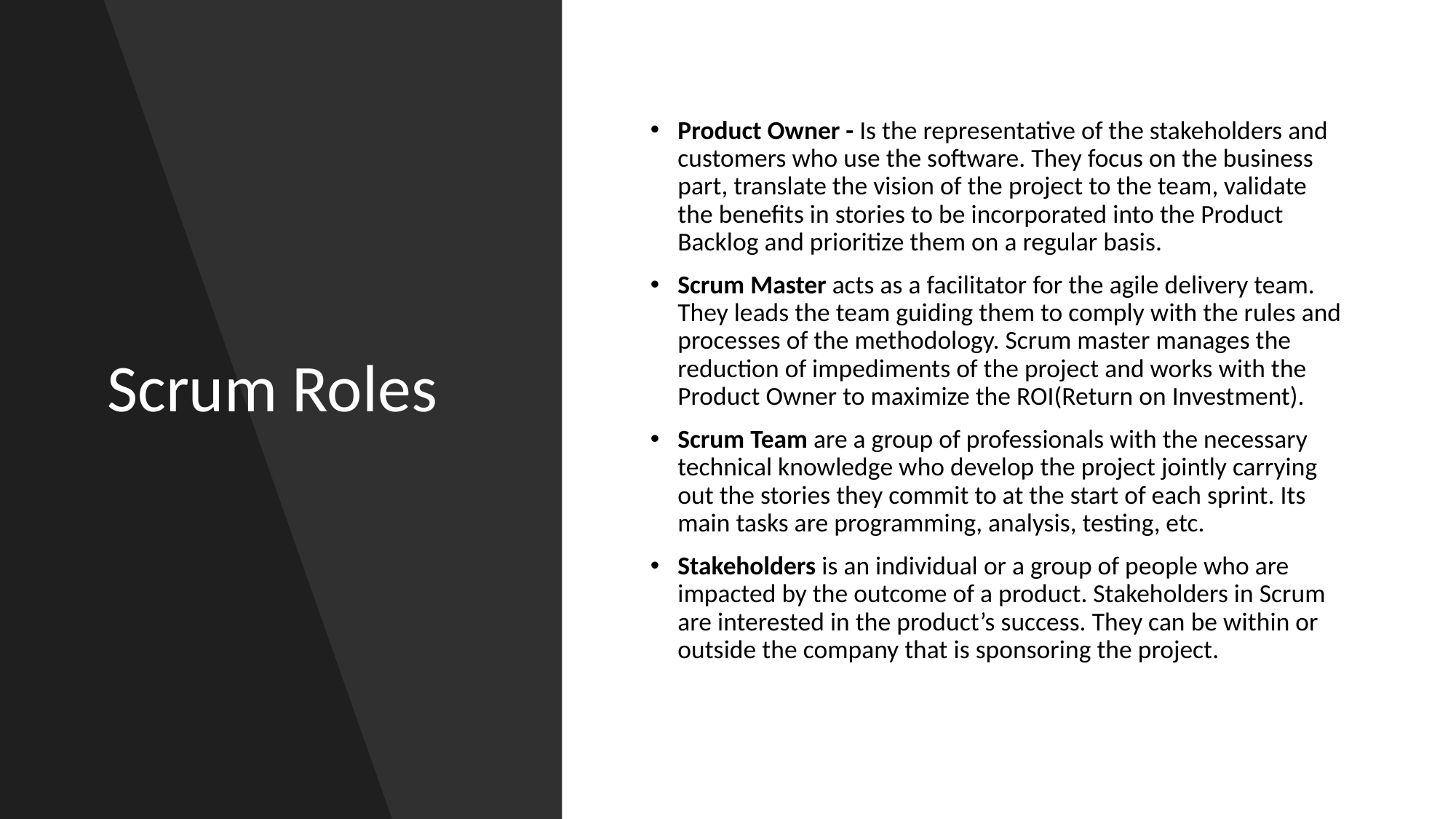

# Scrum Roles
Product Owner - Is the representative of the stakeholders and customers who use the software. They focus on the business part, translate the vision of the project to the team, validate the benefits in stories to be incorporated into the Product Backlog and prioritize them on a regular basis.
Scrum Master acts as a facilitator for the agile delivery team. They leads the team guiding them to comply with the rules and processes of the methodology. Scrum master manages the reduction of impediments of the project and works with the Product Owner to maximize the ROI(Return on Investment).
Scrum Team are a group of professionals with the necessary technical knowledge who develop the project jointly carrying out the stories they commit to at the start of each sprint. Its main tasks are programming, analysis, testing, etc.
Stakeholders is an individual or a group of people who are impacted by the outcome of a product. Stakeholders in Scrum are interested in the product’s success. They can be within or outside the company that is sponsoring the project.